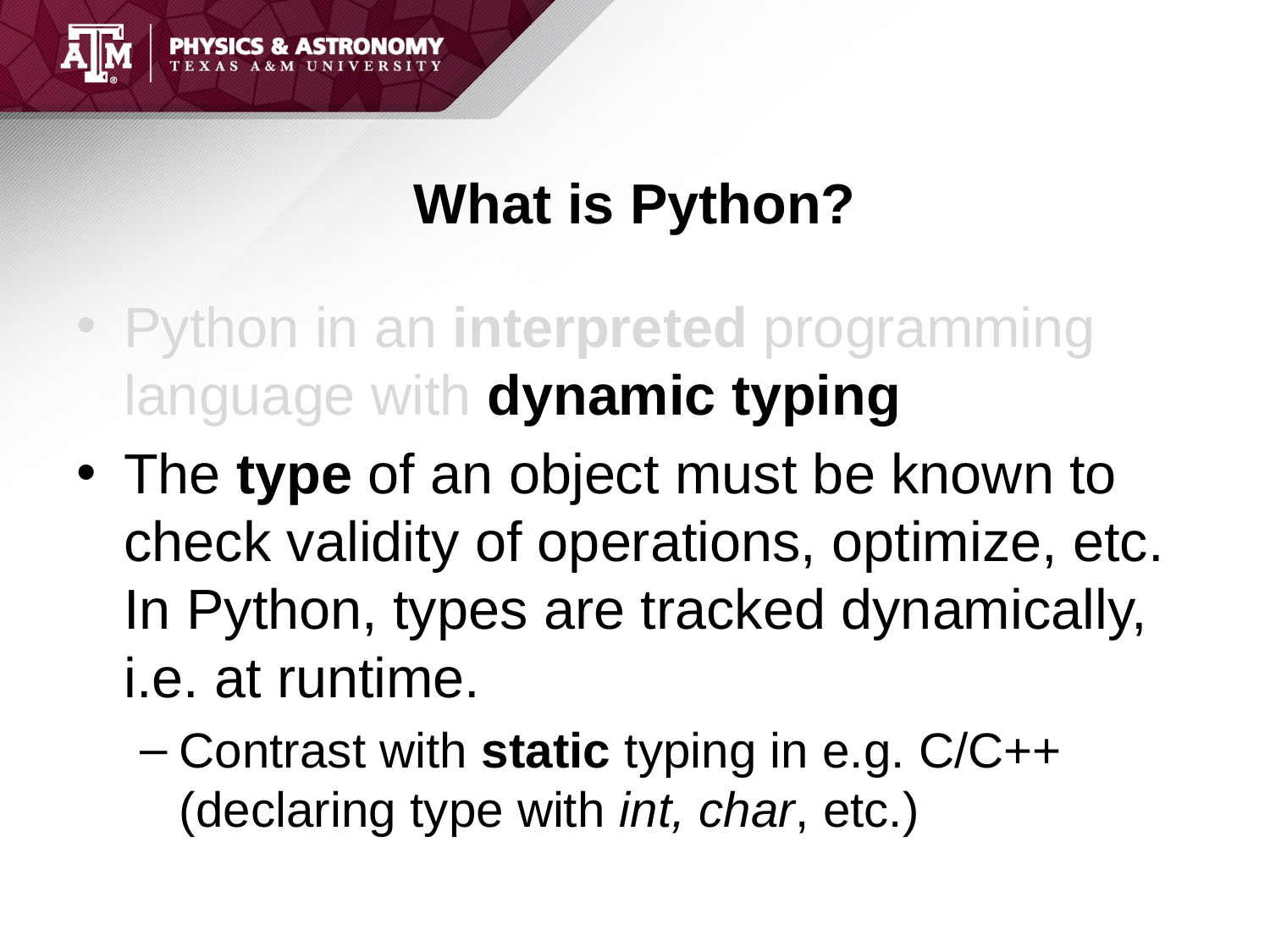

# What is Python?
Python in an interpreted programming language with dynamic typing
The type of an object must be known to check validity of operations, optimize, etc.  In Python, types are tracked dynamically, i.e. at runtime.
Contrast with static typing in e.g. C/C++ (declaring type with int, char, etc.)